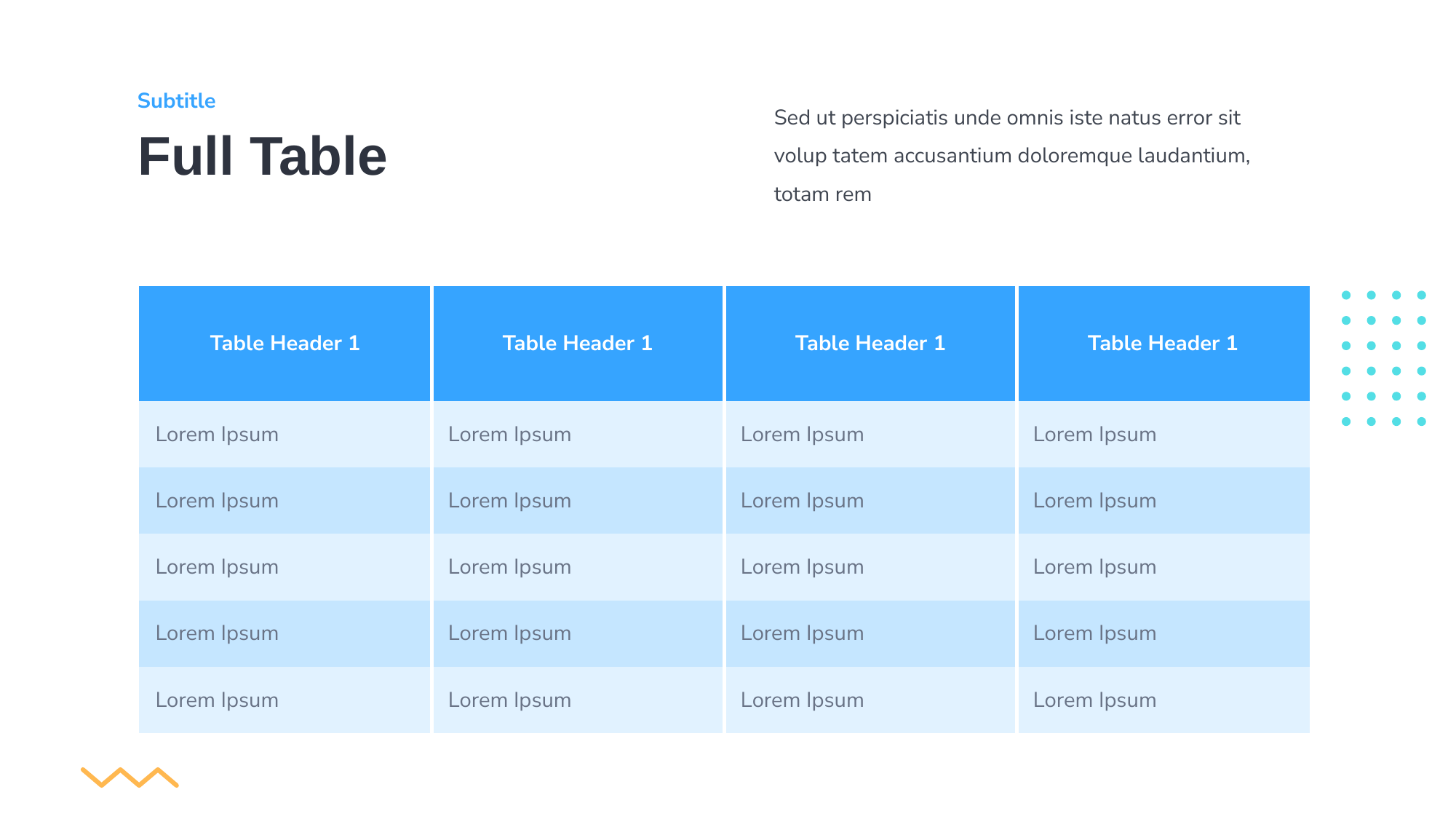

Subtitle
Sed ut perspiciatis unde omnis iste natus error sit volup tatem accusantium doloremque laudantium, totam rem
Full Table
| Table Header 1 | Table Header 1 | Table Header 1 | Table Header 1 |
| --- | --- | --- | --- |
| Lorem Ipsum | Lorem Ipsum | Lorem Ipsum | Lorem Ipsum |
| Lorem Ipsum | Lorem Ipsum | Lorem Ipsum | Lorem Ipsum |
| Lorem Ipsum | Lorem Ipsum | Lorem Ipsum | Lorem Ipsum |
| Lorem Ipsum | Lorem Ipsum | Lorem Ipsum | Lorem Ipsum |
| Lorem Ipsum | Lorem Ipsum | Lorem Ipsum | Lorem Ipsum |